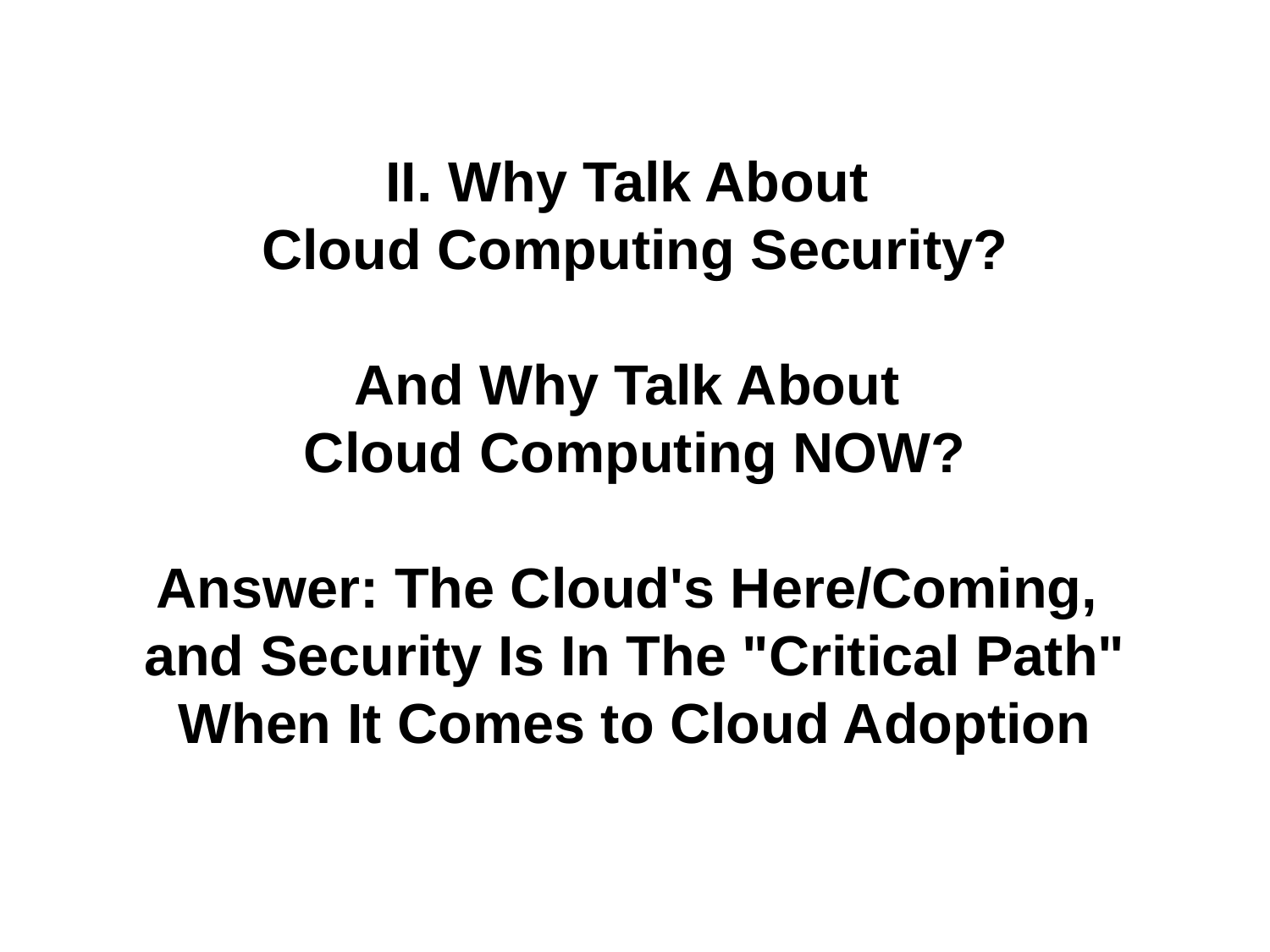

# II. Why Talk About Cloud Computing Security? And Why Talk About Cloud Computing NOW? Answer: The Cloud's Here/Coming, and Security Is In The "Critical Path" When It Comes to Cloud Adoption